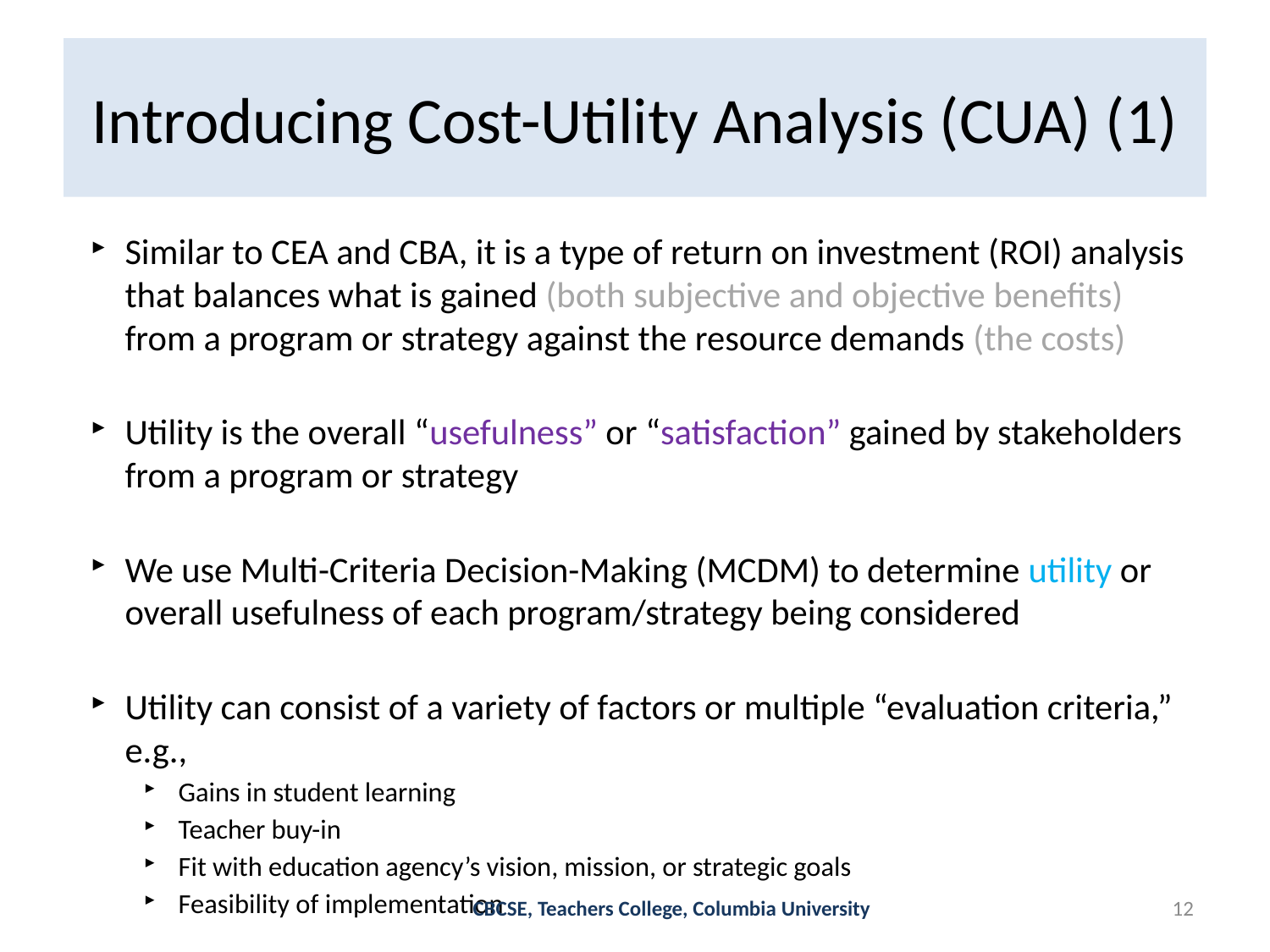

# Introducing Cost-Utility Analysis (CUA) (1)
Similar to CEA and CBA, it is a type of return on investment (ROI) analysis that balances what is gained (both subjective and objective benefits) from a program or strategy against the resource demands (the costs)

Utility is the overall “usefulness” or “satisfaction” gained by stakeholders from a program or strategy

We use Multi-Criteria Decision-Making (MCDM) to determine utility or overall usefulness of each program/strategy being considered

Utility can consist of a variety of factors or multiple “evaluation criteria,” e.g.,
Gains in student learning
Teacher buy-in
Fit with education agency’s vision, mission, or strategic goals
Feasibility of implementation

CBCSE, Teachers College, Columbia University
12